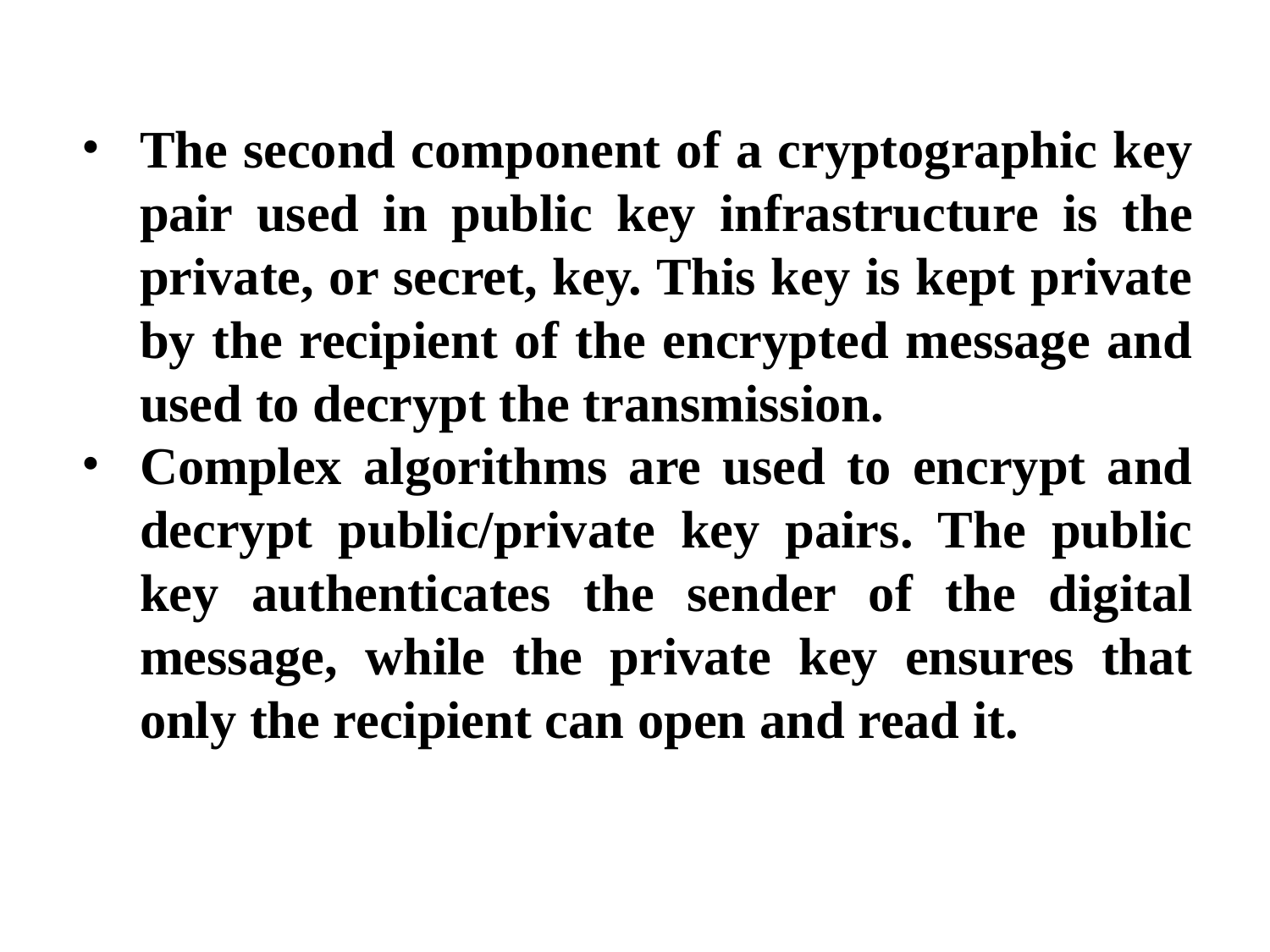

The second component of a cryptographic key pair used in public key infrastructure is the private, or secret, key. This key is kept private by the recipient of the encrypted message and used to decrypt the transmission.
Complex algorithms are used to encrypt and decrypt public/private key pairs. The public key authenticates the sender of the digital message, while the private key ensures that only the recipient can open and read it.